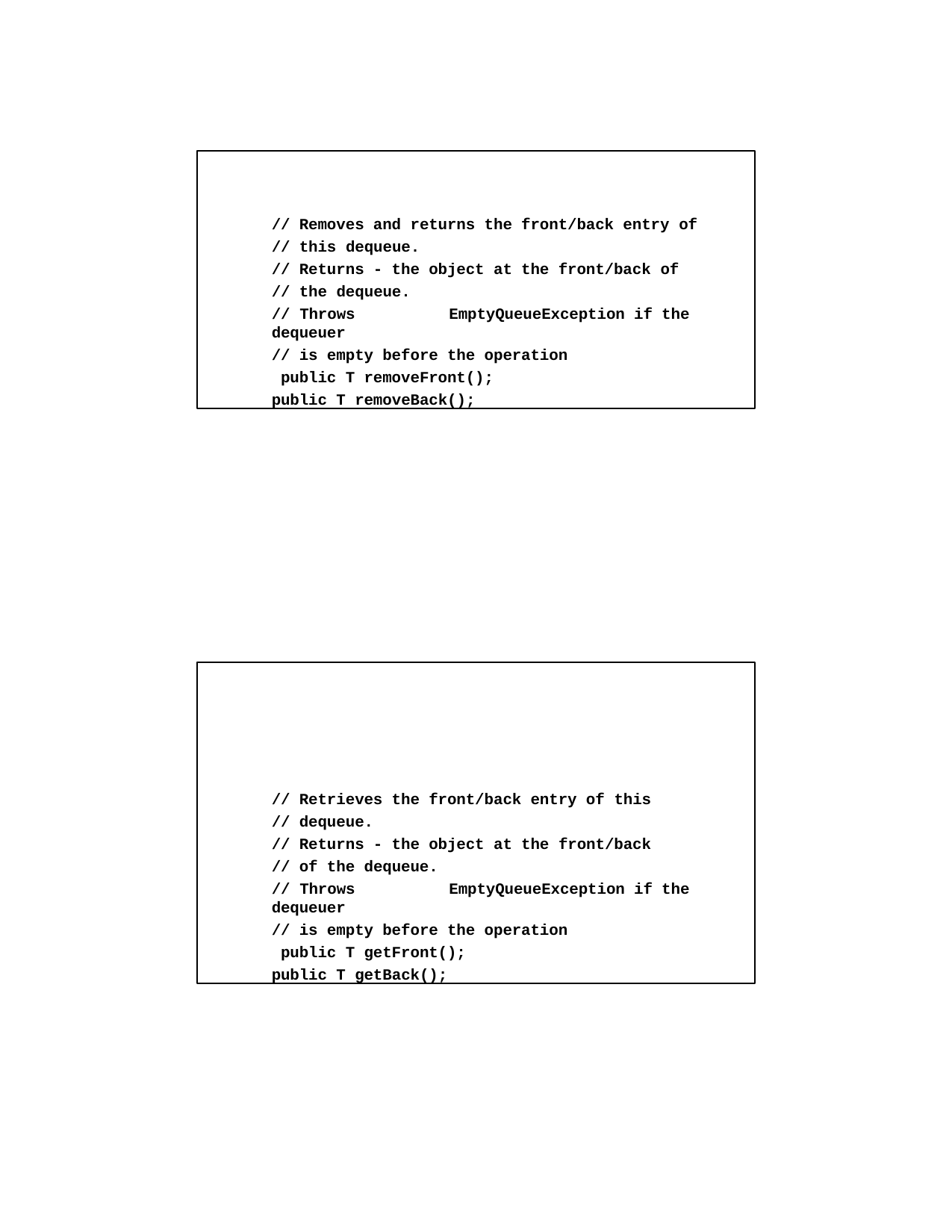

// Removes and returns the front/back entry of
// this dequeue.
// Returns - the object at the front/back of
// the dequeue.
// Throws	EmptyQueueException if the dequeuer
// is empty before the operation  public T removeFront();
public T removeBack();

// Retrieves the front/back entry of this
// dequeue.
// Returns - the object at the front/back
// of the dequeue.
// Throws	EmptyQueueException if the dequeuer
// is empty before the operation  public T getFront();
public T getBack();